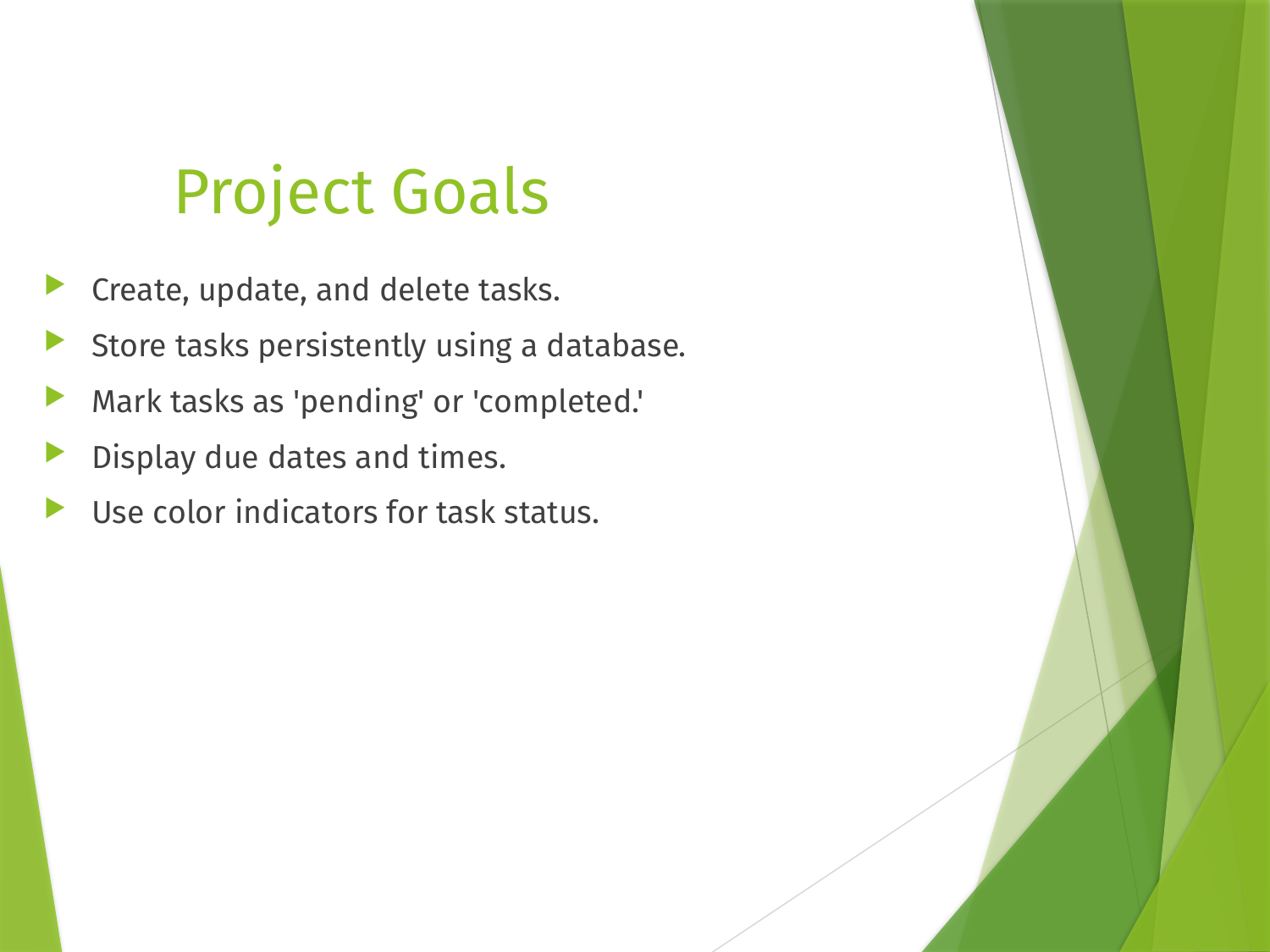

# Project Goals

Create, update, and delete tasks.
Store tasks persistently using a database.
Mark tasks as 'pending' or 'completed.'
Display due dates and times.
Use color indicators for task status.